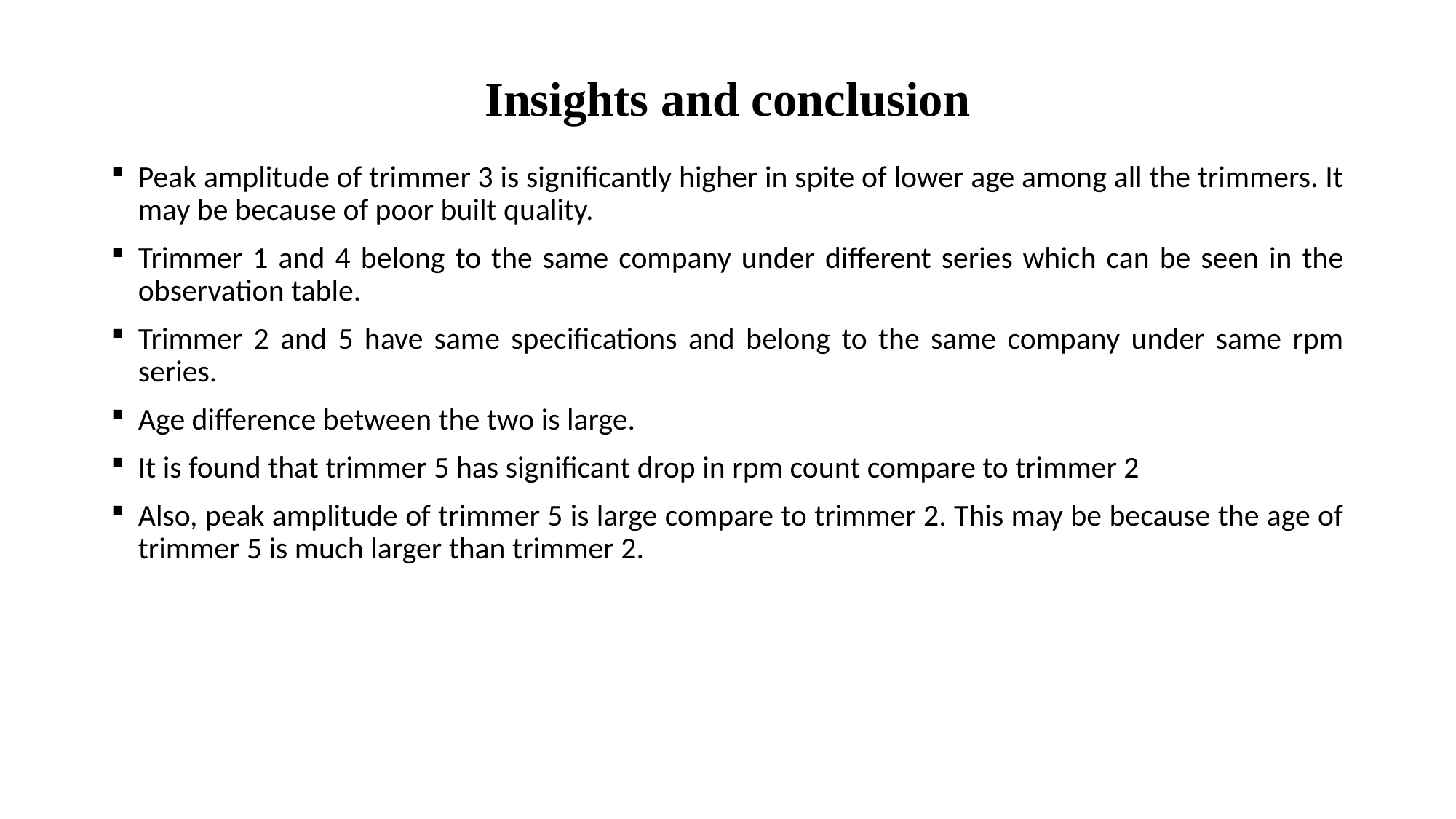

# Insights and conclusion
Peak amplitude of trimmer 3 is significantly higher in spite of lower age among all the trimmers. It may be because of poor built quality.
Trimmer 1 and 4 belong to the same company under different series which can be seen in the observation table.
Trimmer 2 and 5 have same specifications and belong to the same company under same rpm series.
Age difference between the two is large.
It is found that trimmer 5 has significant drop in rpm count compare to trimmer 2
Also, peak amplitude of trimmer 5 is large compare to trimmer 2. This may be because the age of trimmer 5 is much larger than trimmer 2.